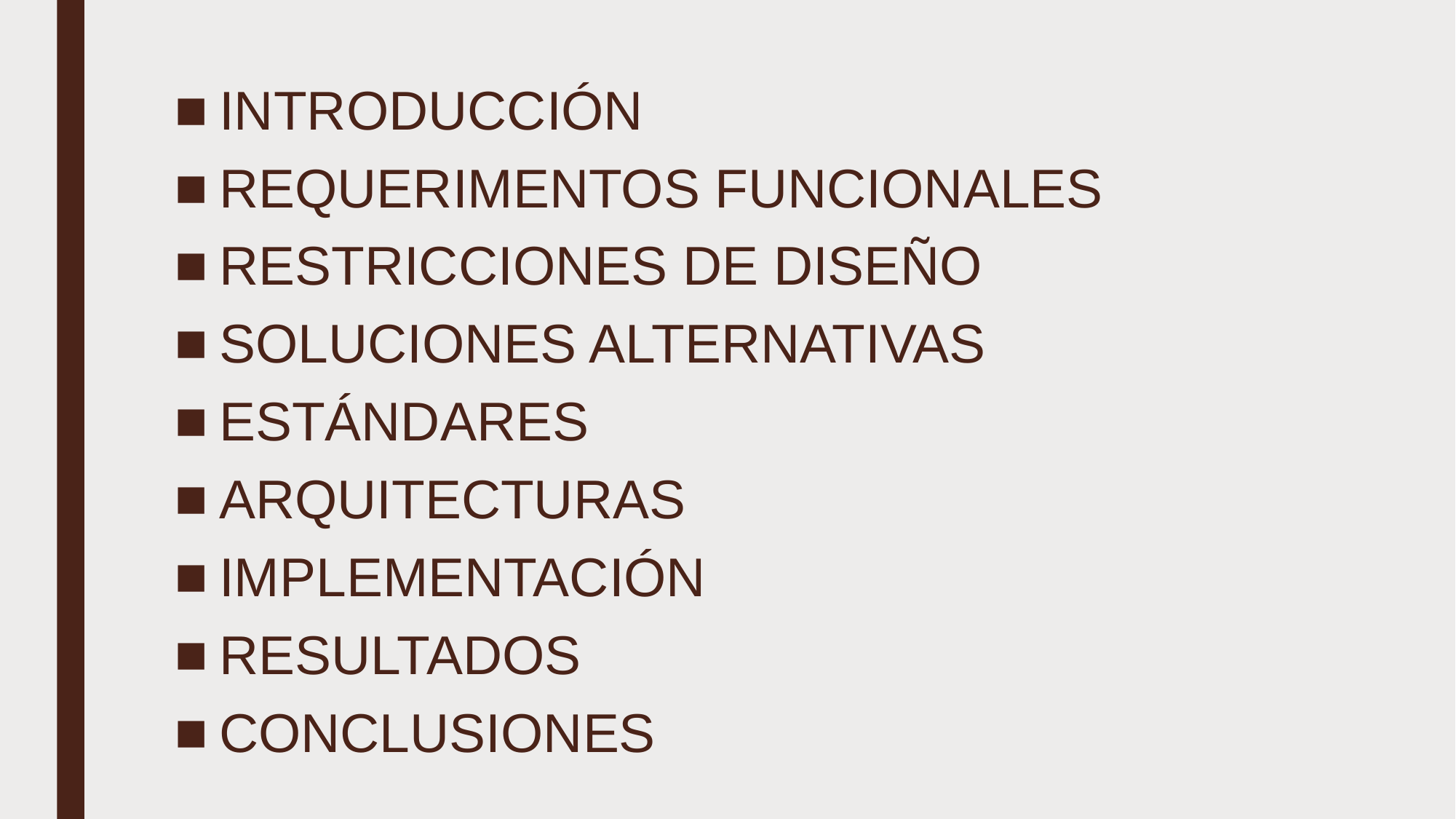

INTRODUCCIÓN
REQUERIMENTOS FUNCIONALES
RESTRICCIONES DE DISEÑO
SOLUCIONES ALTERNATIVAS
ESTÁNDARES
ARQUITECTURAS
IMPLEMENTACIÓN
RESULTADOS
CONCLUSIONES